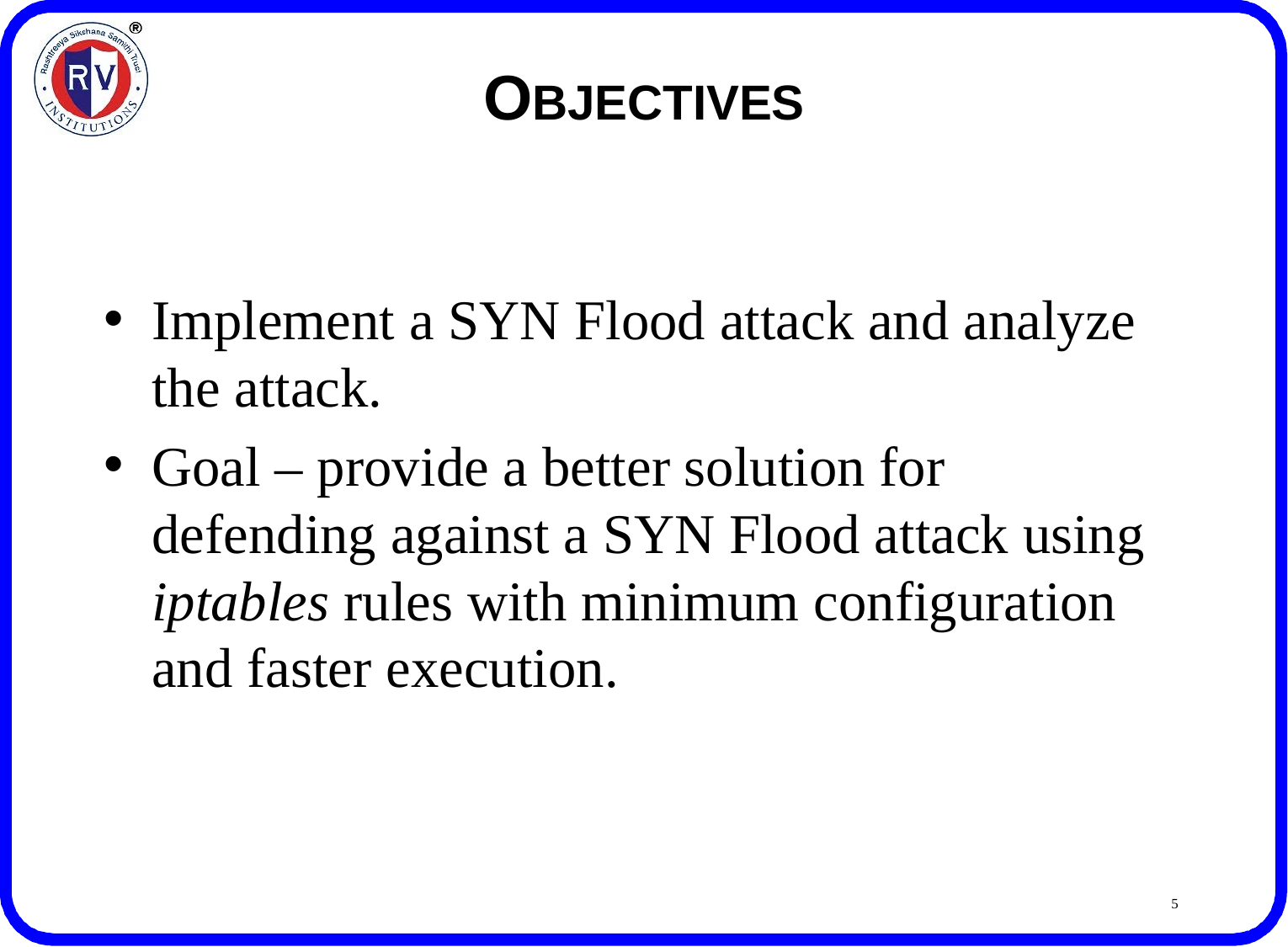

# OBJECTIVES
Implement a SYN Flood attack and analyze the attack.
Goal – provide a better solution for defending against a SYN Flood attack using iptables rules with minimum configuration and faster execution.
5